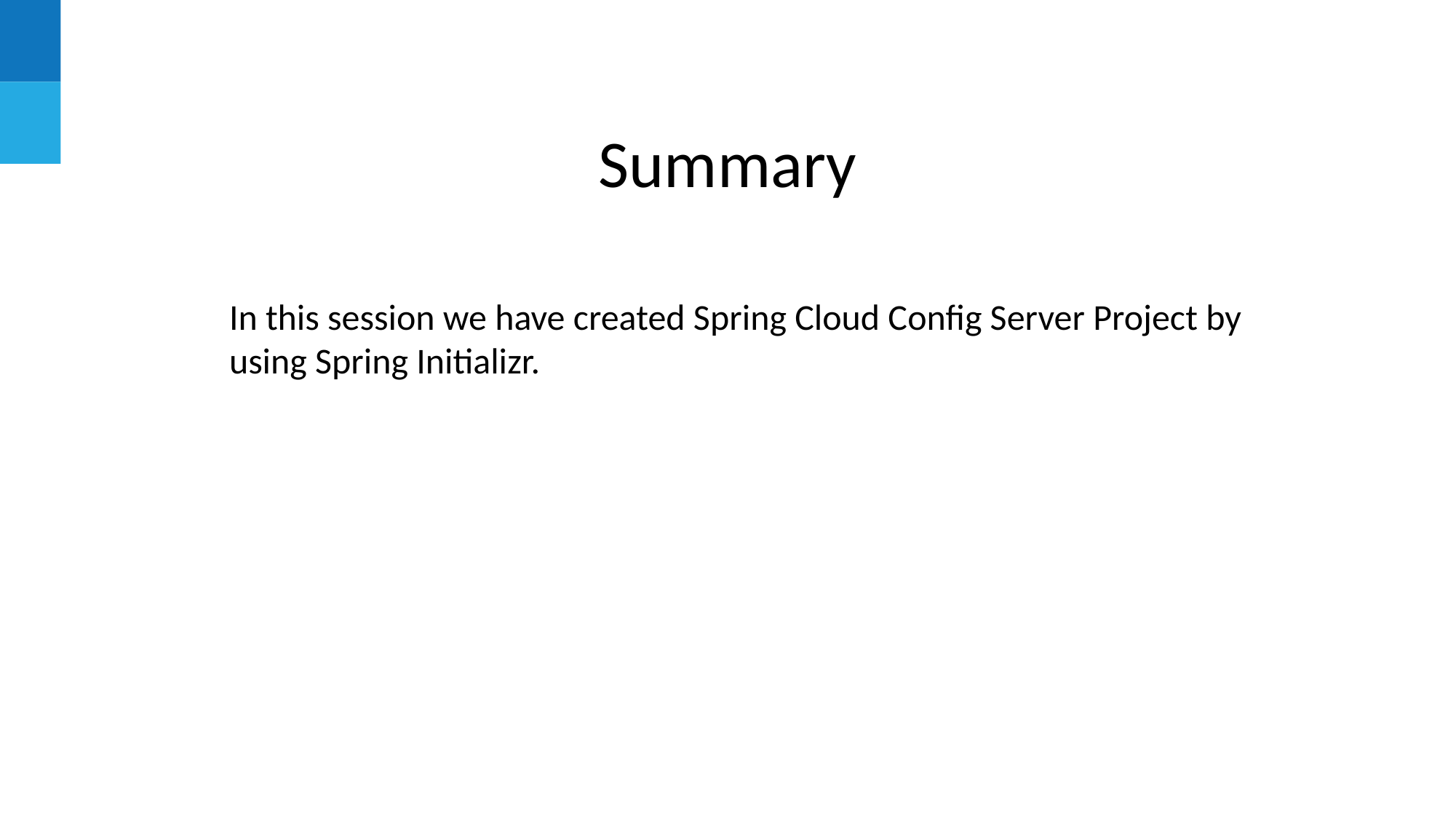

# Summary
In this session we have created Spring Cloud Config Server Project by using Spring Initializr.